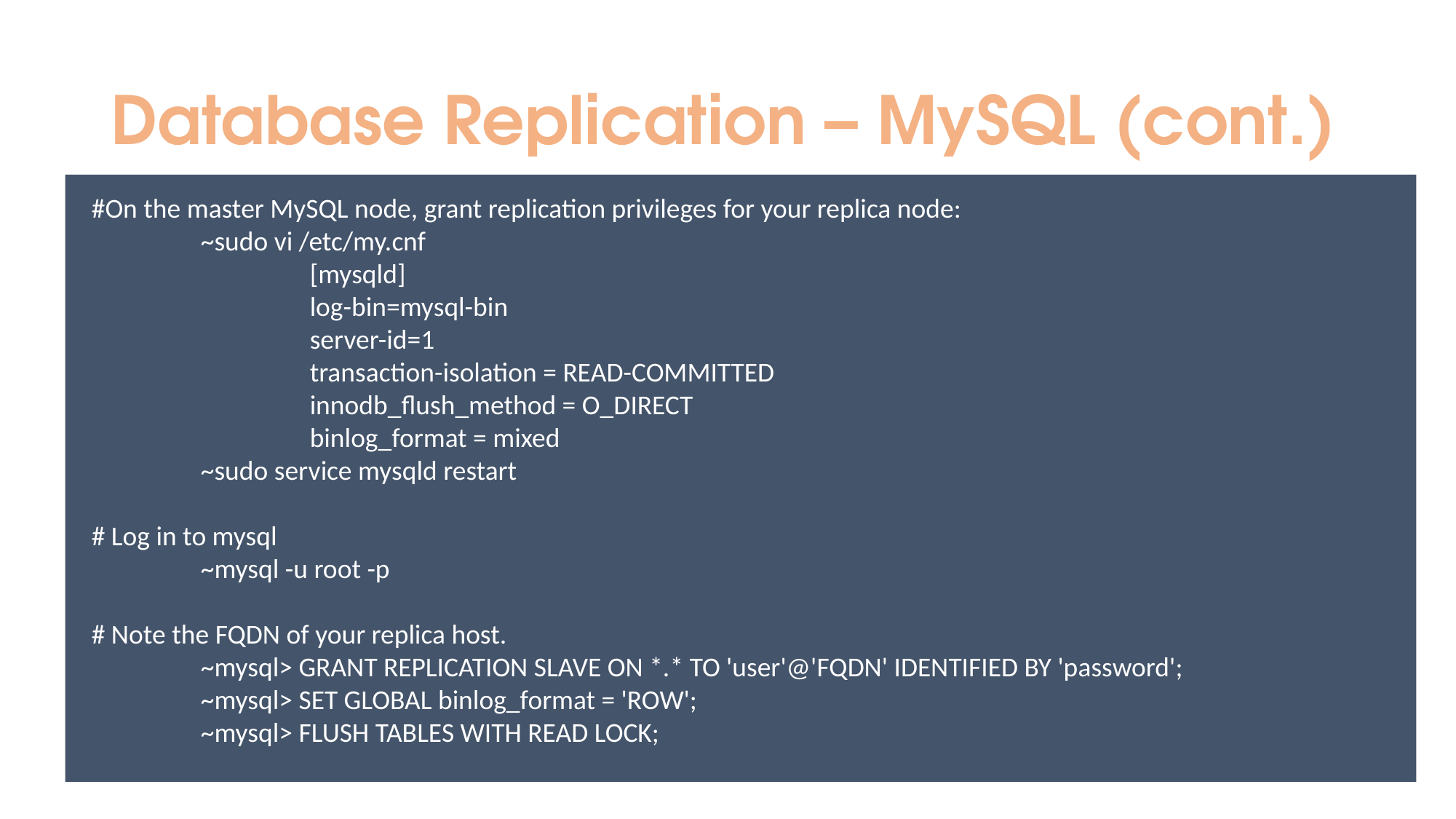

# Database Replication – MySQL (cont.)

#On the master MySQL node, grant replication privileges for your replica node:
	~sudo vi /etc/my.cnf
		[mysqld]
		log-bin=mysql-bin
		server-id=1
		transaction-isolation = READ-COMMITTED
		innodb_flush_method = O_DIRECT
		binlog_format = mixed
	~sudo service mysqld restart

# Log in to mysql
	~mysql -u root -p

# Note the FQDN of your replica host.
	~mysql> GRANT REPLICATION SLAVE ON *.* TO 'user'@'FQDN' IDENTIFIED BY 'password';
	~mysql> SET GLOBAL binlog_format = 'ROW';
	~mysql> FLUSH TABLES WITH READ LOCK;